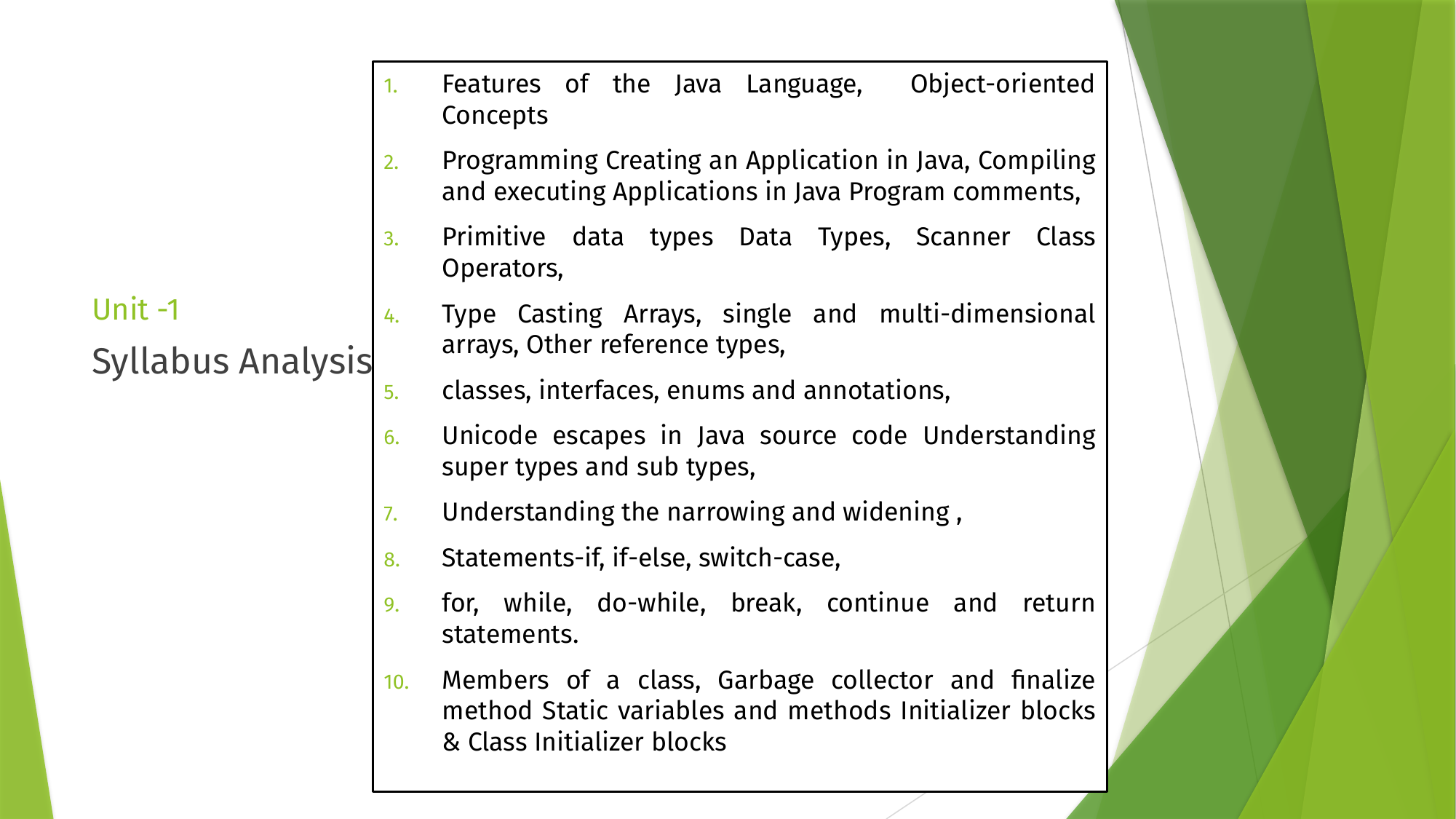

Features of the Java Language,  Object-oriented Concepts
Programming Creating an Application in Java, Compiling and executing Applications in Java Program comments,
Primitive data types Data Types, Scanner Class Operators,
Type Casting Arrays, single and multi-dimensional arrays, Other reference types,
classes, interfaces, enums and annotations,
Unicode escapes in Java source code Understanding super types and sub types,
Understanding the narrowing and widening ,
Statements-if, if-else, switch-case,
for, while, do-while, break, continue and return statements.
Members of a class, Garbage collector and finalize method Static variables and methods Initializer blocks & Class Initializer blocks

# Unit -1
Syllabus Analysis